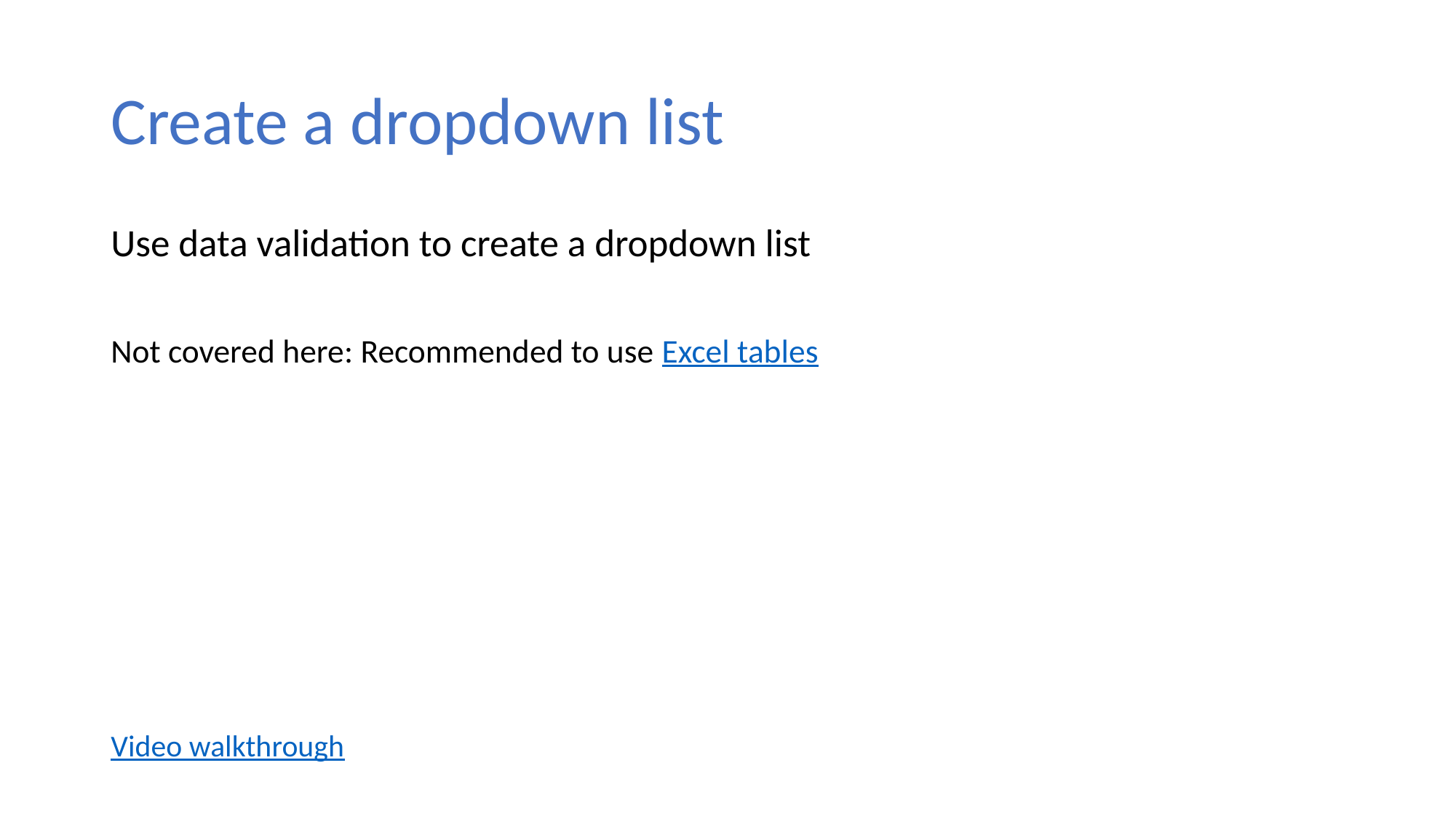

# Create a dropdown list
Use data validation to create a dropdown list

Not covered here: Recommended to use Excel tables
Video walkthrough